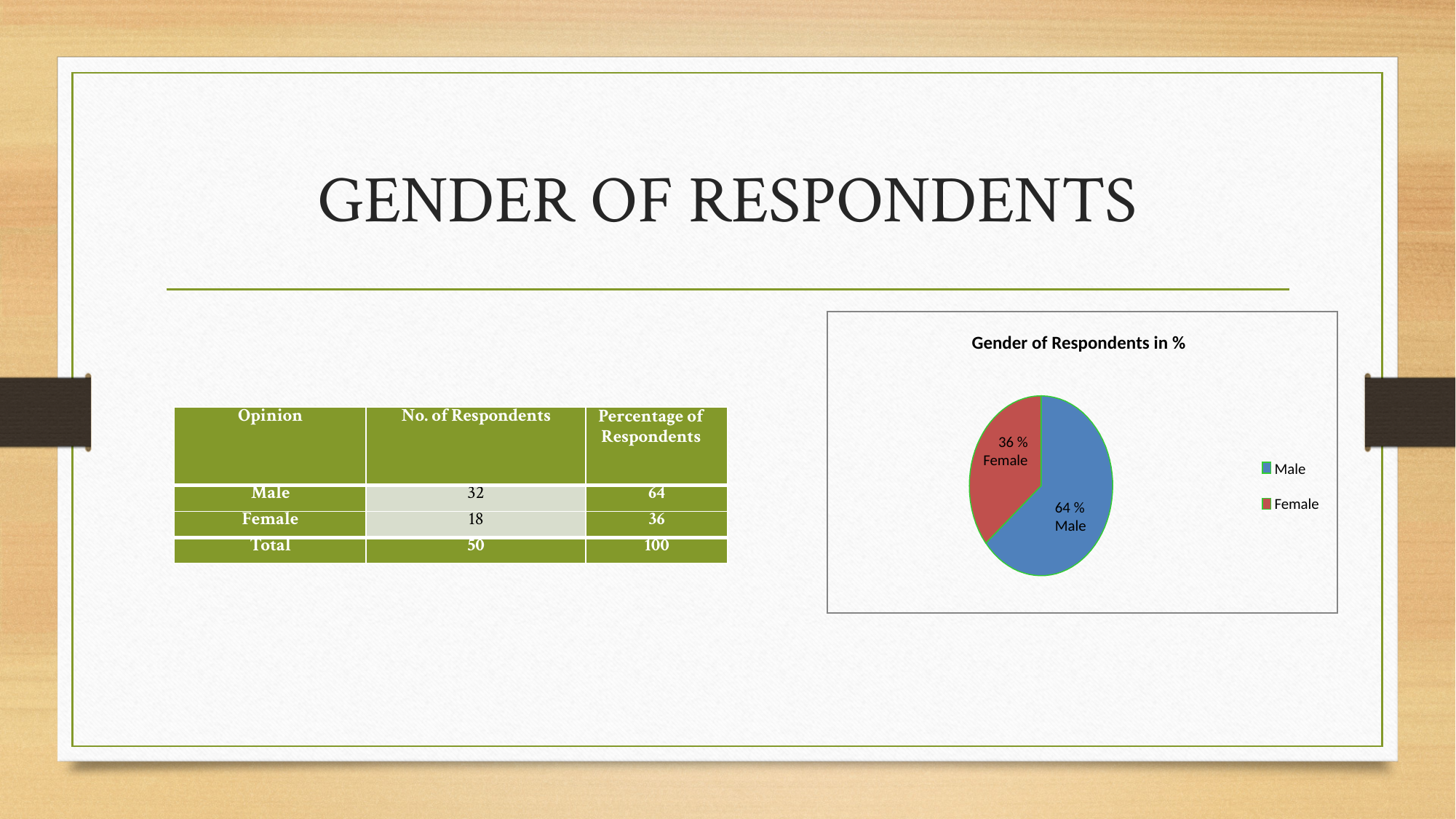

# GENDER OF RESPONDENTS

Gender of Respondents in %

36 %
Female
Male

Female
64 %
Male

| Opinion | No. of Respondents | Percentage of Respondents |
| --- | --- | --- |
| Male | 32 | 64 |
| Female | 18 | 36 |
| Total | 50 | 100 |